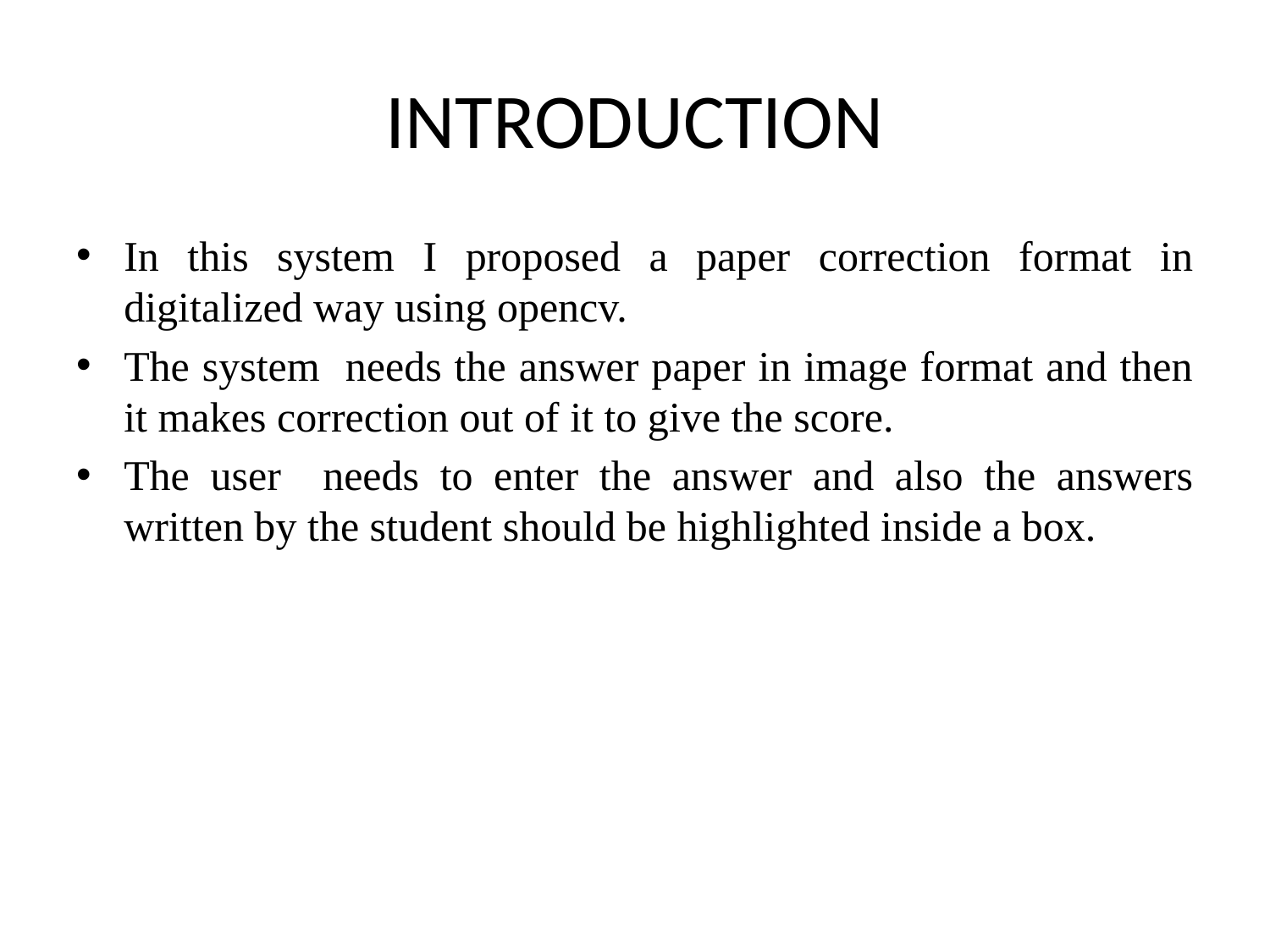

# INTRODUCTION
In this system I proposed a paper correction format in digitalized way using opencv.
The system  needs the answer paper in image format and then it makes correction out of it to give the score.
The user  needs to enter the answer and also the answers written by the student should be highlighted inside a box.